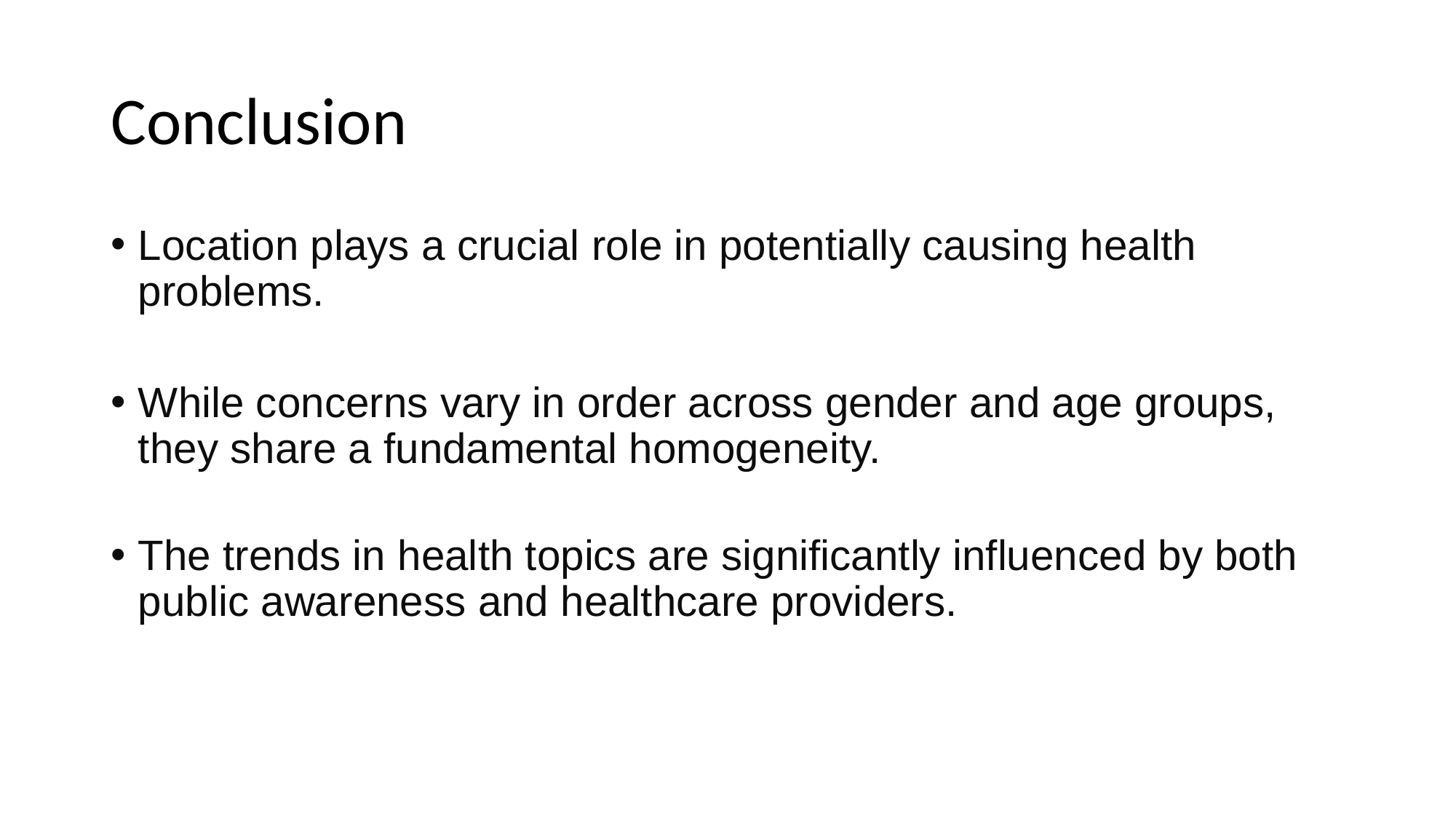

# Conclusion
Location plays a crucial role in potentially causing health problems.
While concerns vary in order across gender and age groups, they share a fundamental homogeneity.
The trends in health topics are significantly influenced by both public awareness and healthcare providers.